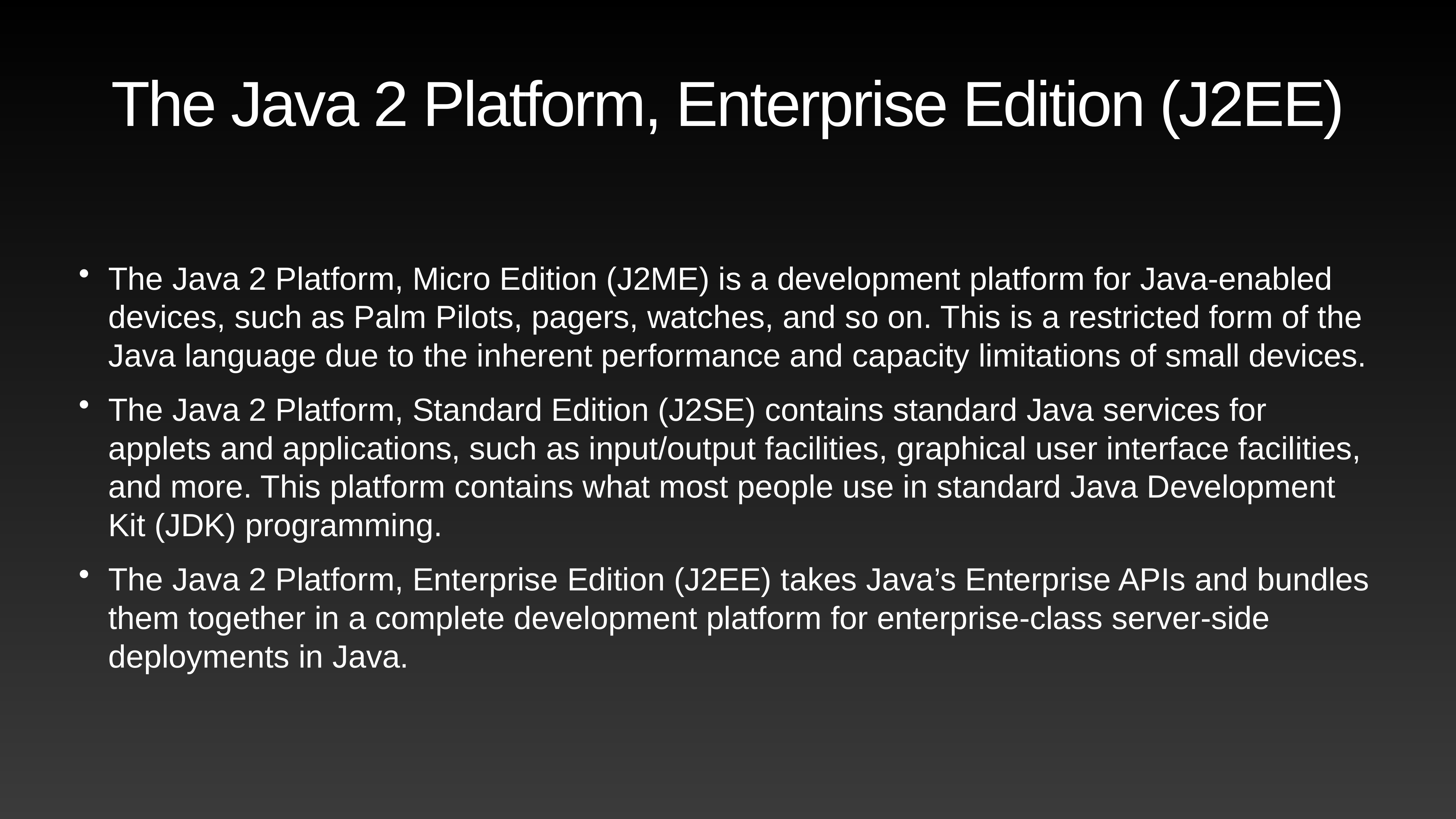

# The Java 2 Platform, Enterprise Edition (J2EE)
The Java 2 Platform, Micro Edition (J2ME) is a development platform for Java-enabled devices, such as Palm Pilots, pagers, watches, and so on. This is a restricted form of the Java language due to the inherent performance and capacity limitations of small devices.
The Java 2 Platform, Standard Edition (J2SE) contains standard Java services for applets and applications, such as input/output facilities, graphical user interface facilities, and more. This platform contains what most people use in standard Java Development Kit (JDK) programming.
The Java 2 Platform, Enterprise Edition (J2EE) takes Java’s Enterprise APIs and bundles them together in a complete development platform for enterprise-class server-side deployments in Java.